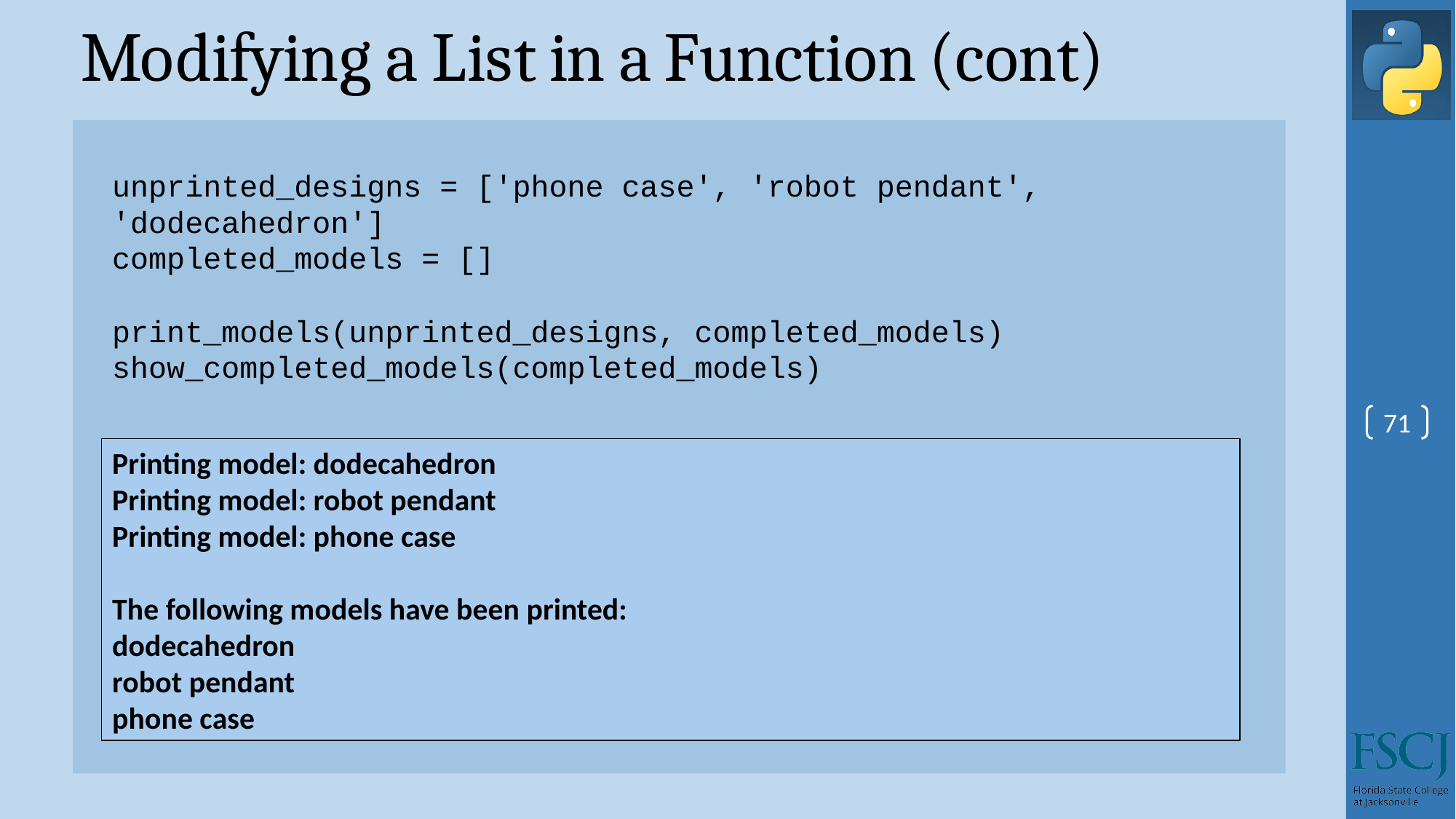

# Modifying a List in a Function (cont)

unprinted_designs = ['phone case', 'robot pendant', 'dodecahedron']
completed_models = []

print_models(unprinted_designs, completed_models)
show_completed_models(completed_models)
71
Printing model: dodecahedron
Printing model: robot pendant
Printing model: phone case

The following models have been printed:
dodecahedron
robot pendant
phone case